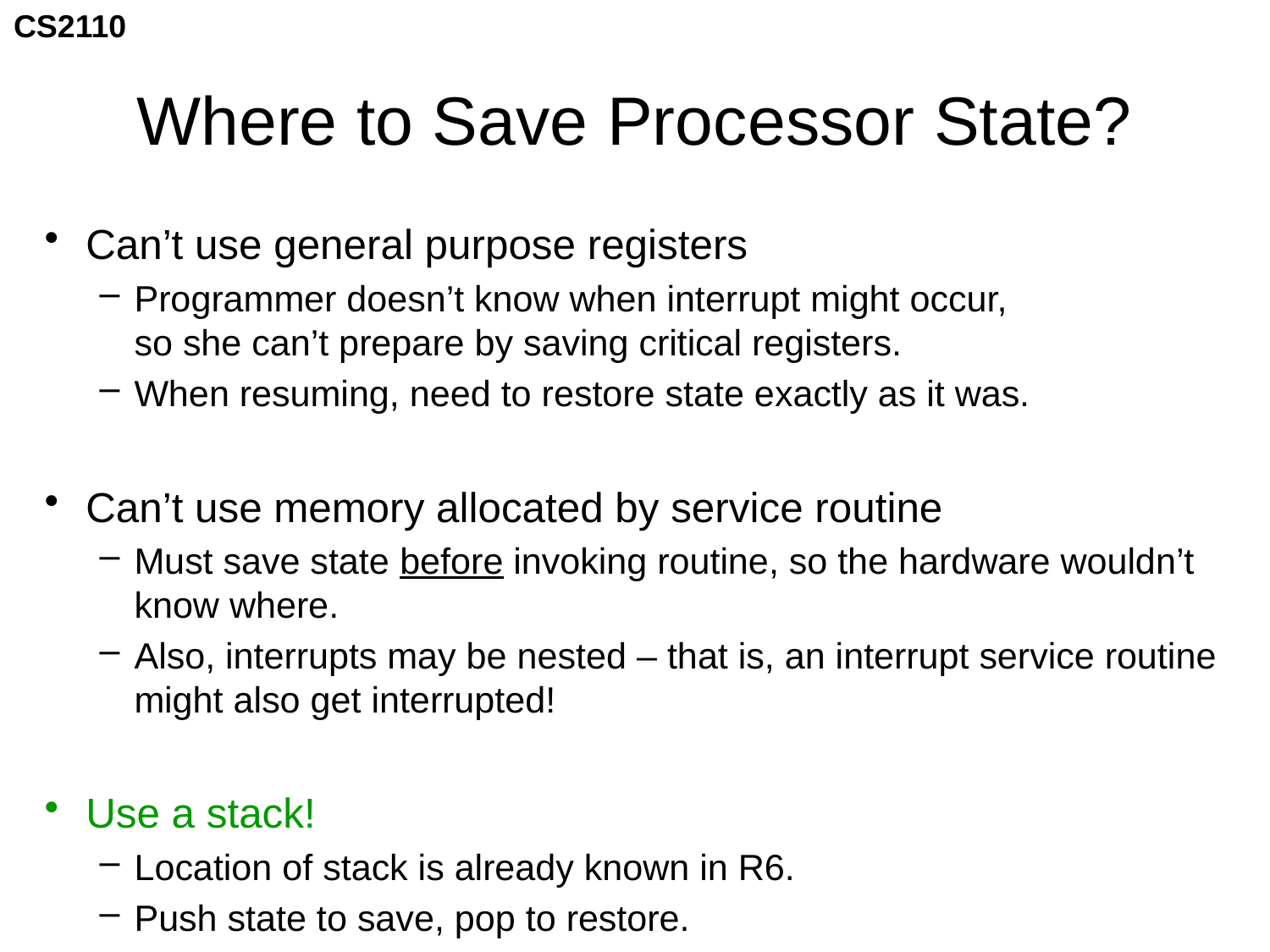

# Where to Save Processor State?
Can’t use general purpose registers
Programmer doesn’t know when interrupt might occur,
so she can’t prepare by saving critical registers.
When resuming, need to restore state exactly as it was.

Can’t use memory allocated by service routine
Must save state before invoking routine, so the hardware wouldn’t know where.
Also, interrupts may be nested – that is, an interrupt service routine might also get interrupted!

Use a stack!
Location of stack is already known in R6.
Push state to save, pop to restore.